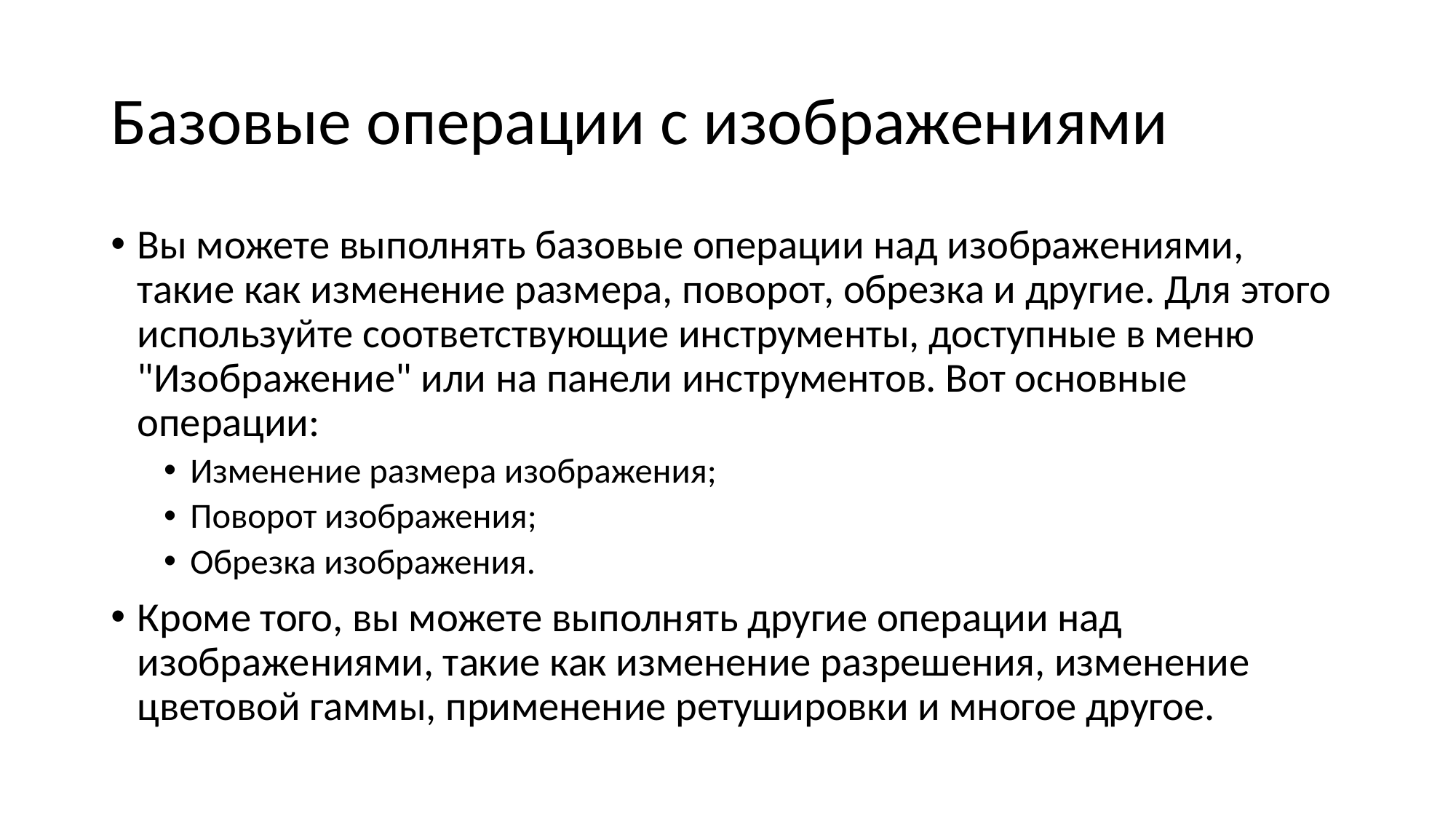

# Базовые операции с изображениями
Вы можете выполнять базовые операции над изображениями, такие как изменение размера, поворот, обрезка и другие. Для этого используйте соответствующие инструменты, доступные в меню "Изображение" или на панели инструментов. Вот основные операции:
Изменение размера изображения;
Поворот изображения;
Обрезка изображения.
Кроме того, вы можете выполнять другие операции над изображениями, такие как изменение разрешения, изменение цветовой гаммы, применение ретушировки и многое другое.